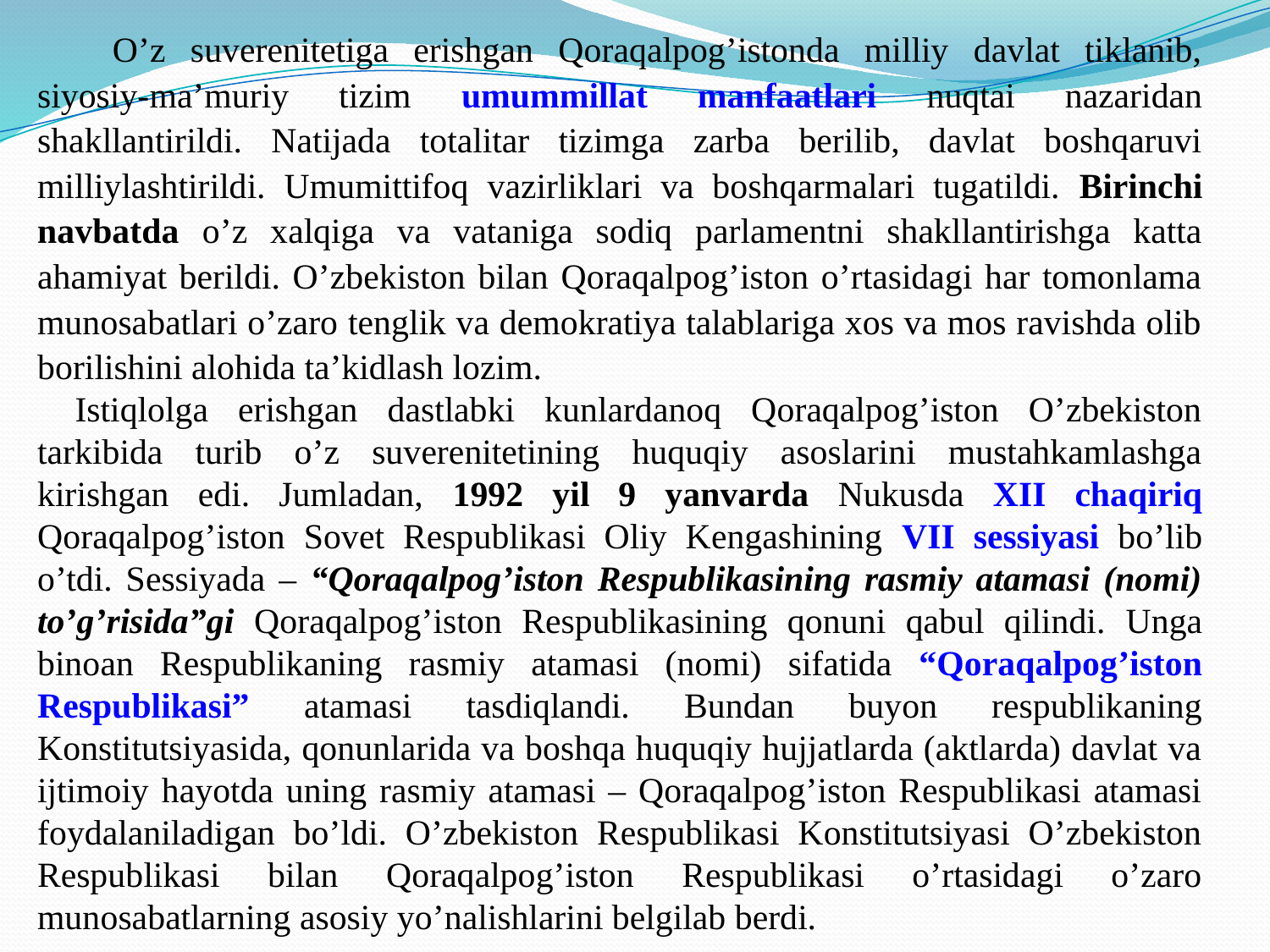

O’z suverenitetiga erishgan Qoraqalpog’istonda milliy davlat tiklanib, siyosiy-ma’muriy tizim umummillat manfaatlari nuqtai nazaridan shakllantirildi. Natijada totalitar tizimga zarba berilib, davlat boshqaruvi milliylashtirildi. Umumittifoq vazirliklari va boshqarmalari tugatildi. Birinchi navbatda o’z xalqiga va vataniga sodiq parlamentni shakllantirishga katta ahamiyat berildi. O’zbekiston bilan Qoraqalpog’iston o’rtasidagi har tomonlama munosabatlari o’zaro tenglik va demokratiya talablariga xos va mos ravishda olib borilishini alohida ta’kidlash lozim.
	Istiqlolga erishgan dastlabki kunlardanoq Qoraqalpog’iston O’zbekiston tarkibida turib o’z suverenitetining huquqiy asoslarini mustahkamlashga kirishgan edi. Jumladan, 1992 yil 9 yanvarda Nukusda XII chaqiriq Qoraqalpog’iston Sovet Respublikasi Oliy Kengashining VII sessiyasi bo’lib o’tdi. Sessiyada – “Qoraqalpog’iston Respublikasining rasmiy atamasi (nomi) to’g’risida”gi Qoraqalpog’iston Respublikasining qonuni qabul qilindi. Unga binoan Respublikaning rasmiy atamasi (nomi) sifatida “Qoraqalpog’iston Respublikasi” atamasi tasdiqlandi. Bundan buyon respublikaning Konstitutsiyasida, qonunlarida va boshqa huquqiy hujjatlarda (aktlarda) davlat va ijtimoiy hayotda uning rasmiy atamasi – Qoraqalpog’iston Respublikasi atamasi foydalaniladigan bo’ldi. O’zbekiston Respublikasi Konstitutsiyasi O’zbekiston Respublikasi bilan Qoraqalpog’iston Respublikasi o’rtasidagi o’zaro munosabatlarning asosiy yo’nalishlarini belgilab berdi.